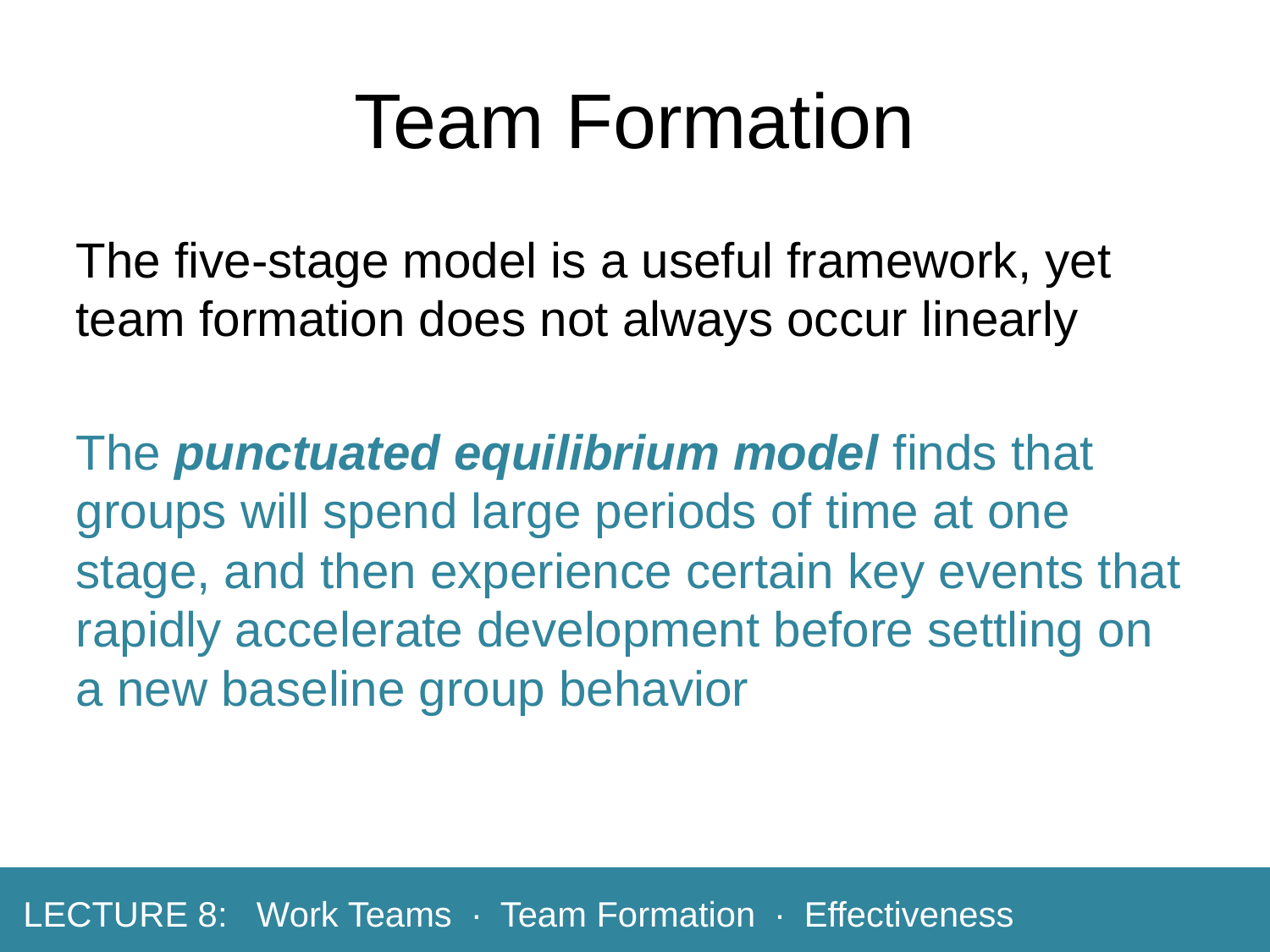

Team Formation
The five-stage model is a useful framework, yet team formation does not always occur linearly

The punctuated equilibrium model finds that groups will spend large periods of time at one stage, and then experience certain key events that rapidly accelerate development before settling on a new baseline group behavior
LECTURE 8:   Work Teams  ∙  Team Formation  ∙  Effectiveness